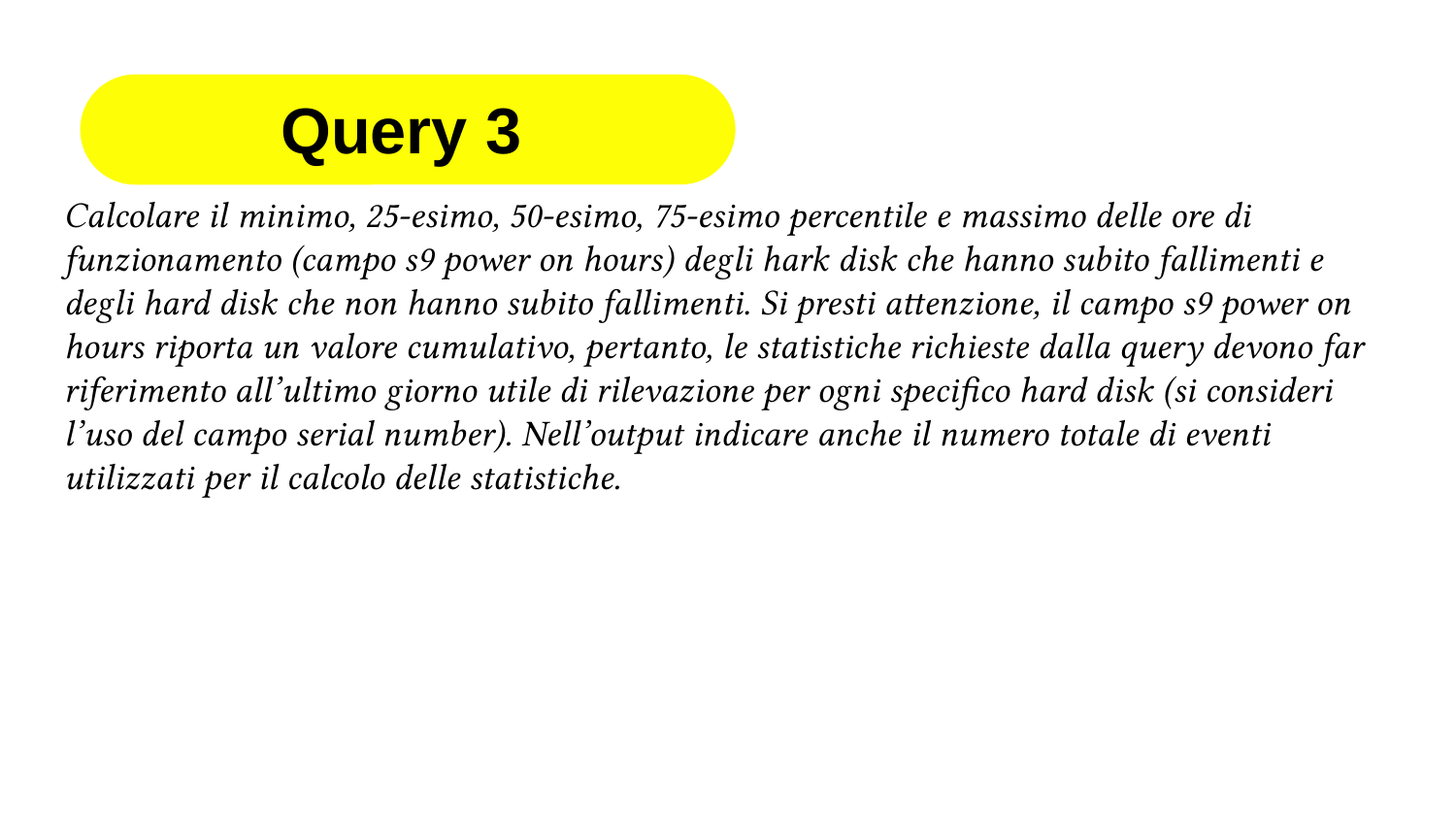

Query 3

Calcolare il minimo, 25-esimo, 50-esimo, 75-esimo percentile e massimo delle ore di funzionamento (campo s9 power on hours) degli hark disk che hanno subito fallimenti e degli hard disk che non hanno subito fallimenti. Si presti attenzione, il campo s9 power on hours riporta un valore cumulativo, pertanto, le statistiche richieste dalla query devono far riferimento all’ultimo giorno utile di rilevazione per ogni specifico hard disk (si consideri l’uso del campo serial number). Nell’output indicare anche il numero totale di eventi utilizzati per il calcolo delle statistiche.